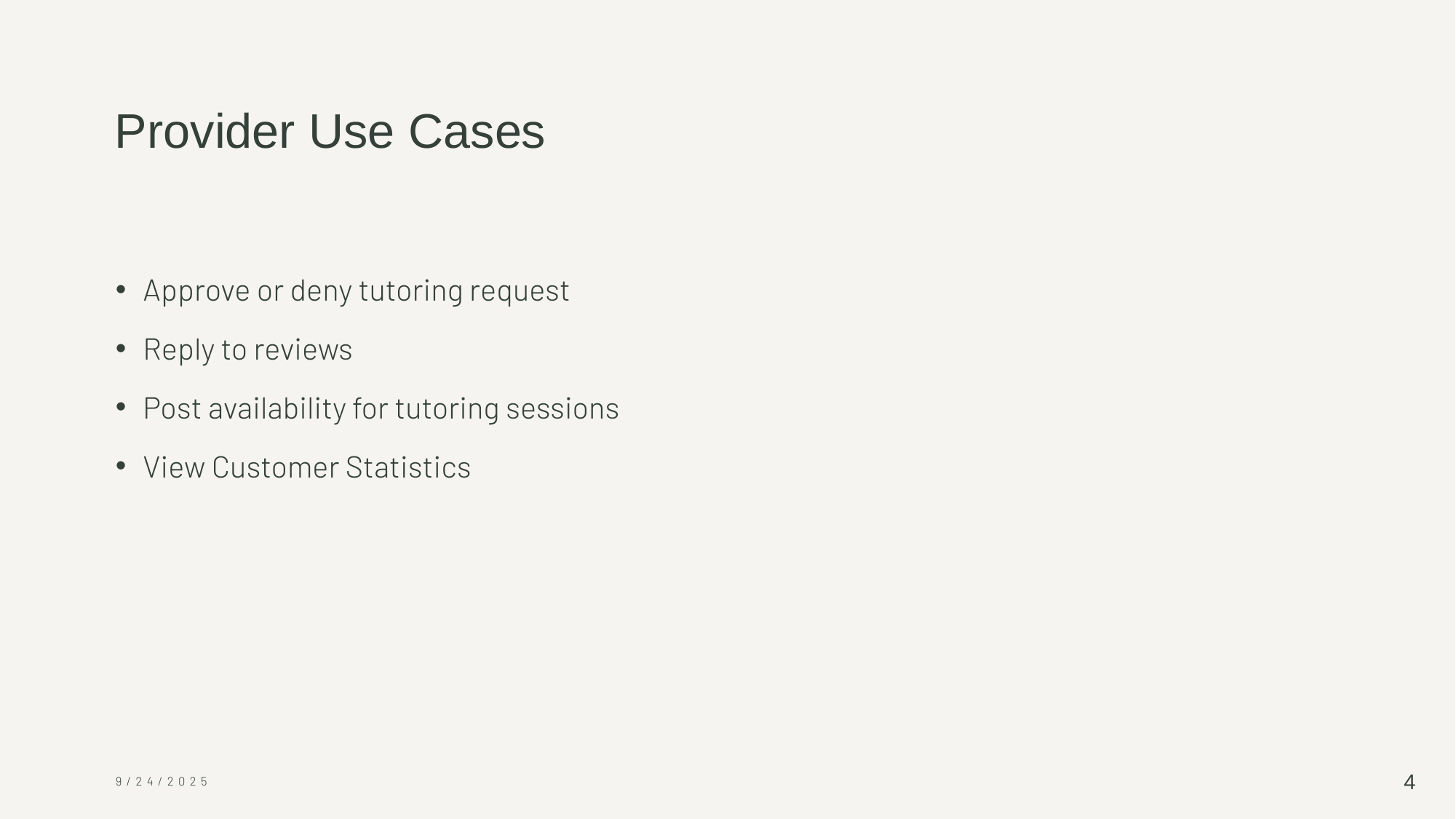

# Provider Use Cases
Approve or deny tutoring request
Reply to reviews
Post availability for tutoring sessions
View Customer Statistics

9/24/2025

4